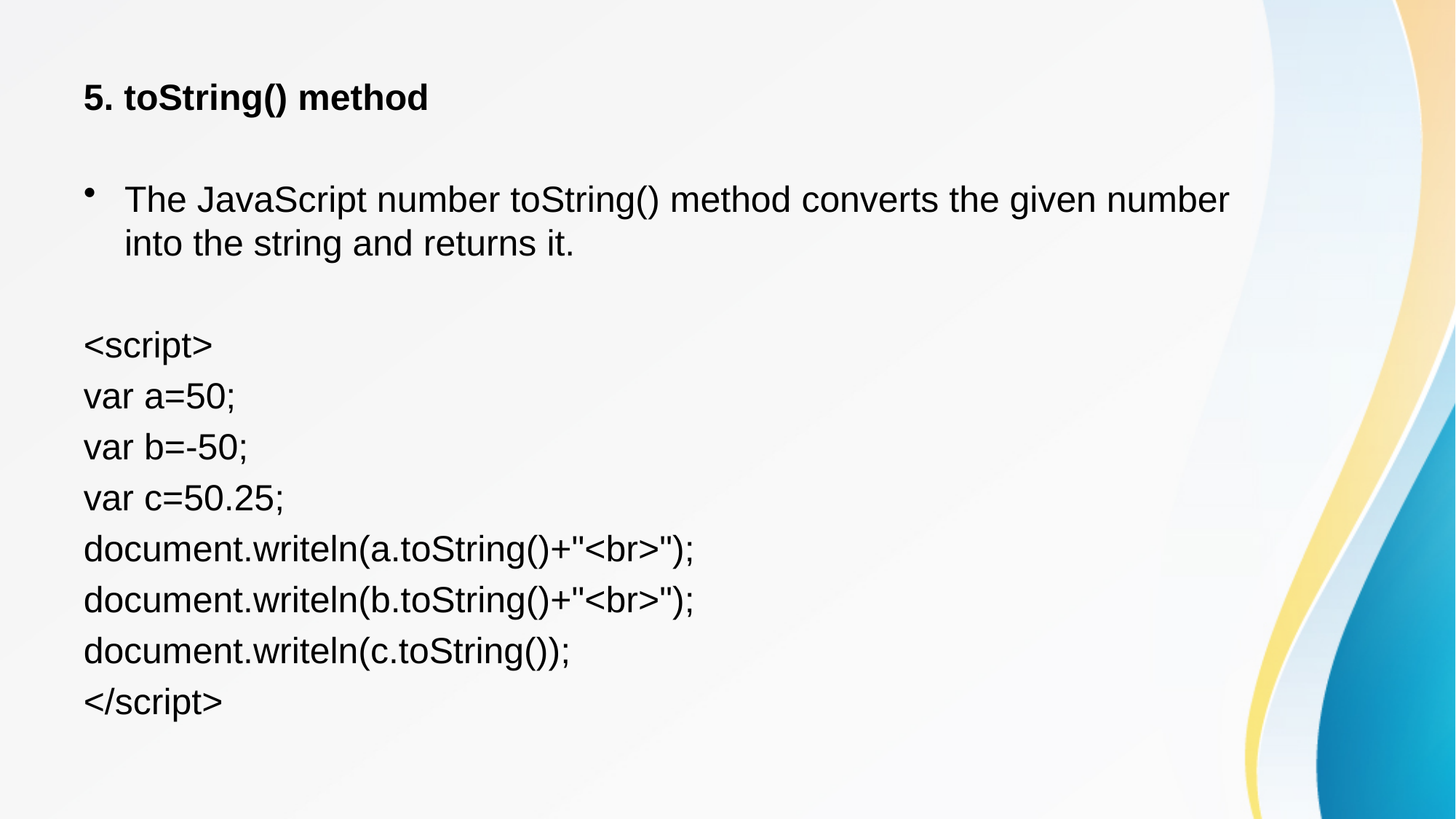

5. toString() method

The JavaScript number toString() method converts the given number into the string and returns it.

<script>
var a=50;
var b=-50;
var c=50.25;
document.writeln(a.toString()+"<br>");
document.writeln(b.toString()+"<br>");
document.writeln(c.toString());
</script>